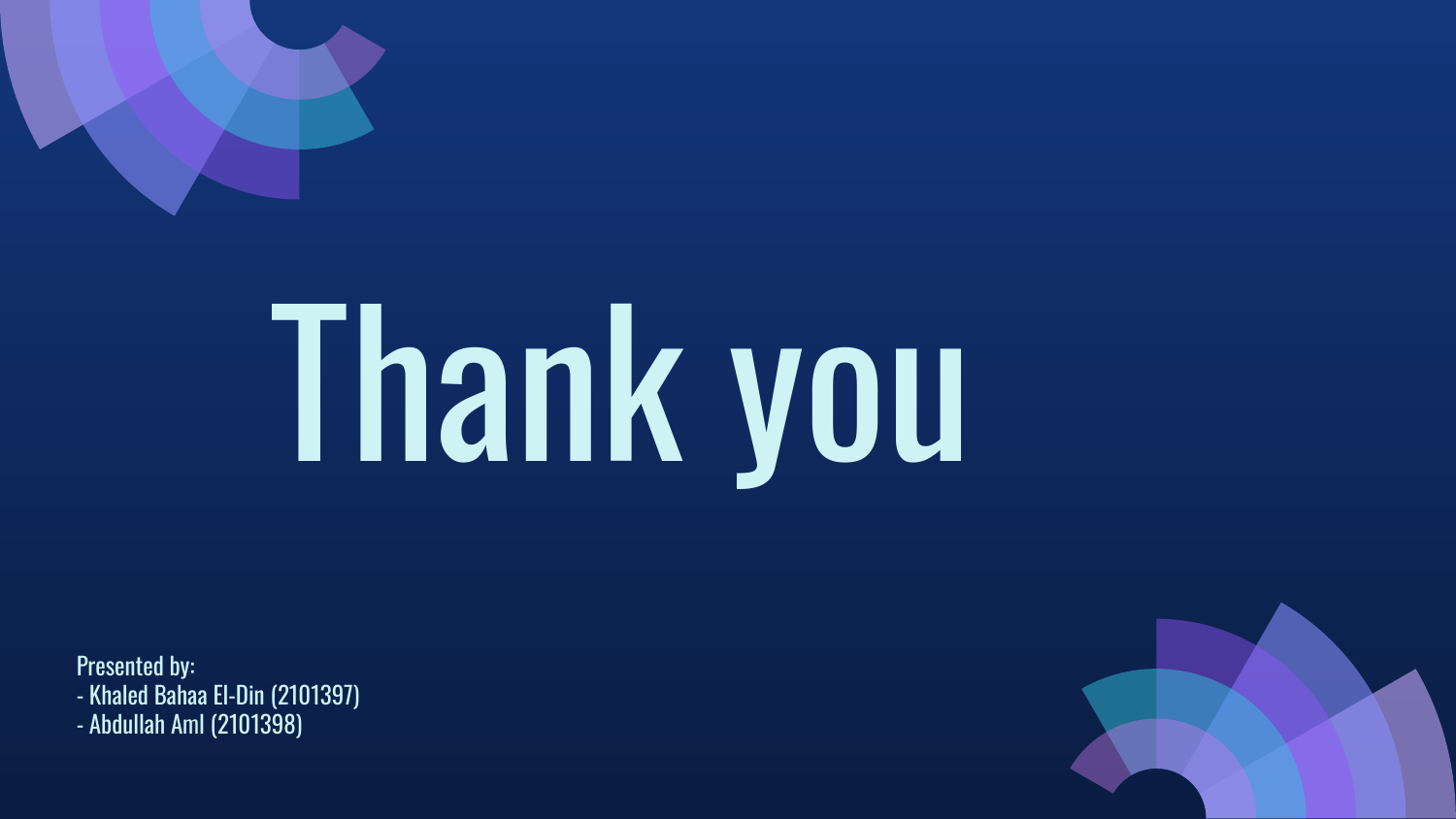

# Thank you
Presented by:
- Khaled Bahaa El-Din (2101397)
- Abdullah Aml (2101398)